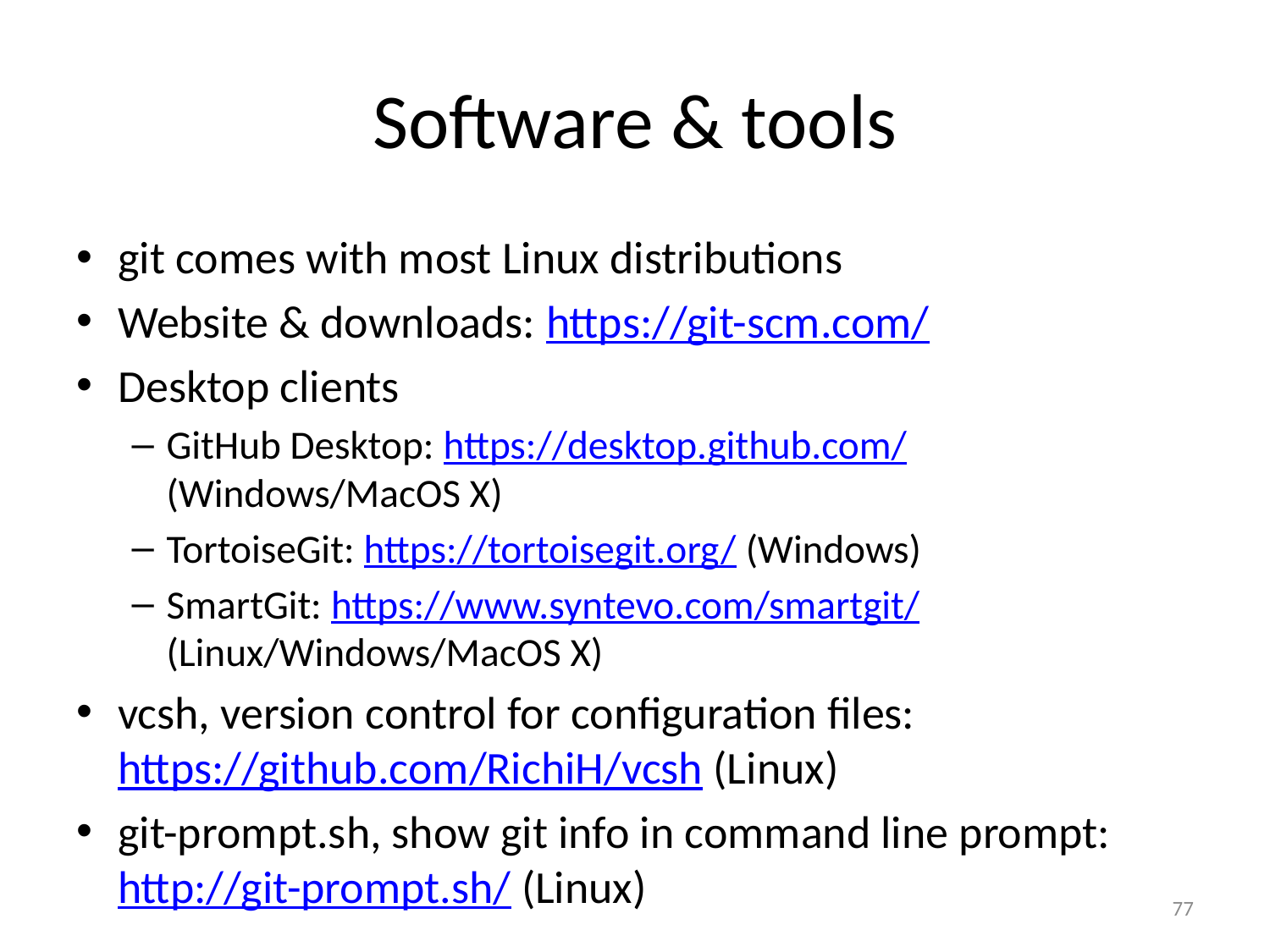

# Software & tools
git comes with most Linux distributions
Website & downloads: https://git-scm.com/
Desktop clients
GitHub Desktop: https://desktop.github.com/ (Windows/MacOS X)
TortoiseGit: https://tortoisegit.org/ (Windows)
SmartGit: https://www.syntevo.com/smartgit/ (Linux/Windows/MacOS X)
vcsh, version control for configuration files: https://github.com/RichiH/vcsh (Linux)
git-prompt.sh, show git info in command line prompt: http://git-prompt.sh/ (Linux)

77